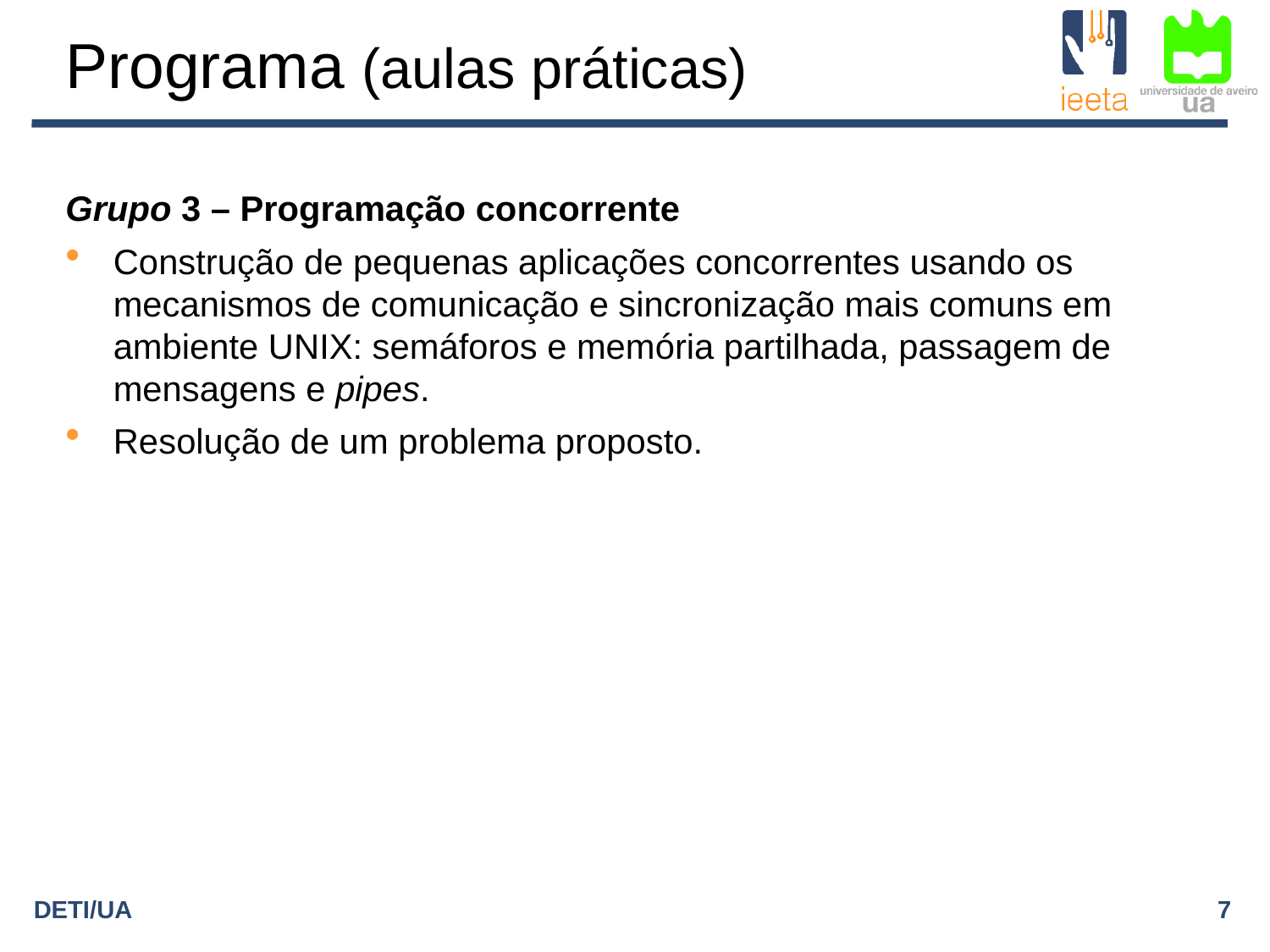

# Programa (aulas práticas)
Grupo 3 – Programação concorrente
Construção de pequenas aplicações concorrentes usando os mecanismos de comunicação e sincronização mais comuns em ambiente UNIX: semáforos e memória partilhada, passagem de mensagens e pipes.
Resolução de um problema proposto.